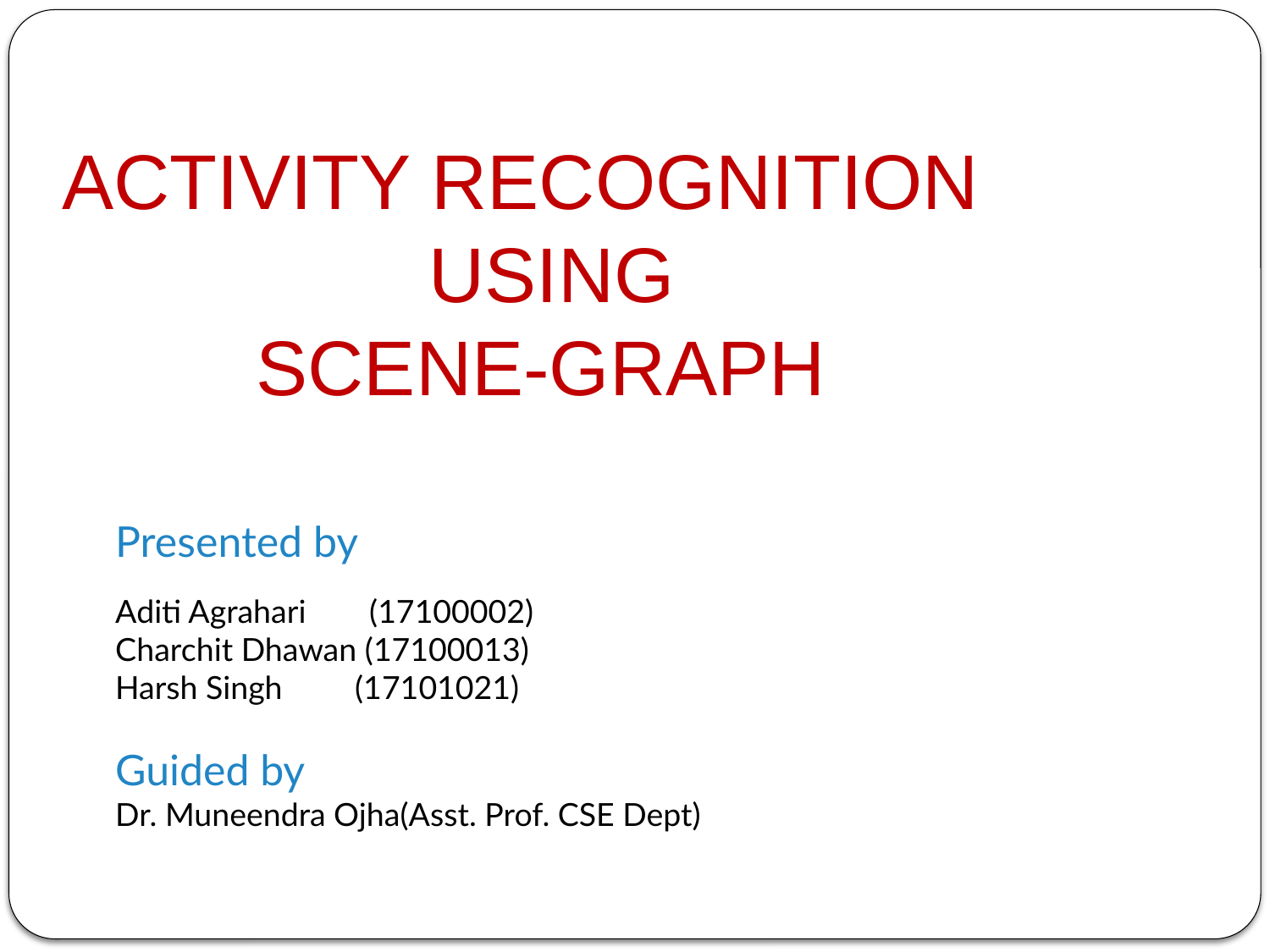

# ACTIVITY RECOGNITION USING SCENE-GRAPH
Presented by

Aditi Agrahari	(17100002)
Charchit Dhawan (17100013)
Harsh Singh         (17101021)

Guided by
Dr. Muneendra Ojha(Asst. Prof. CSE Dept)